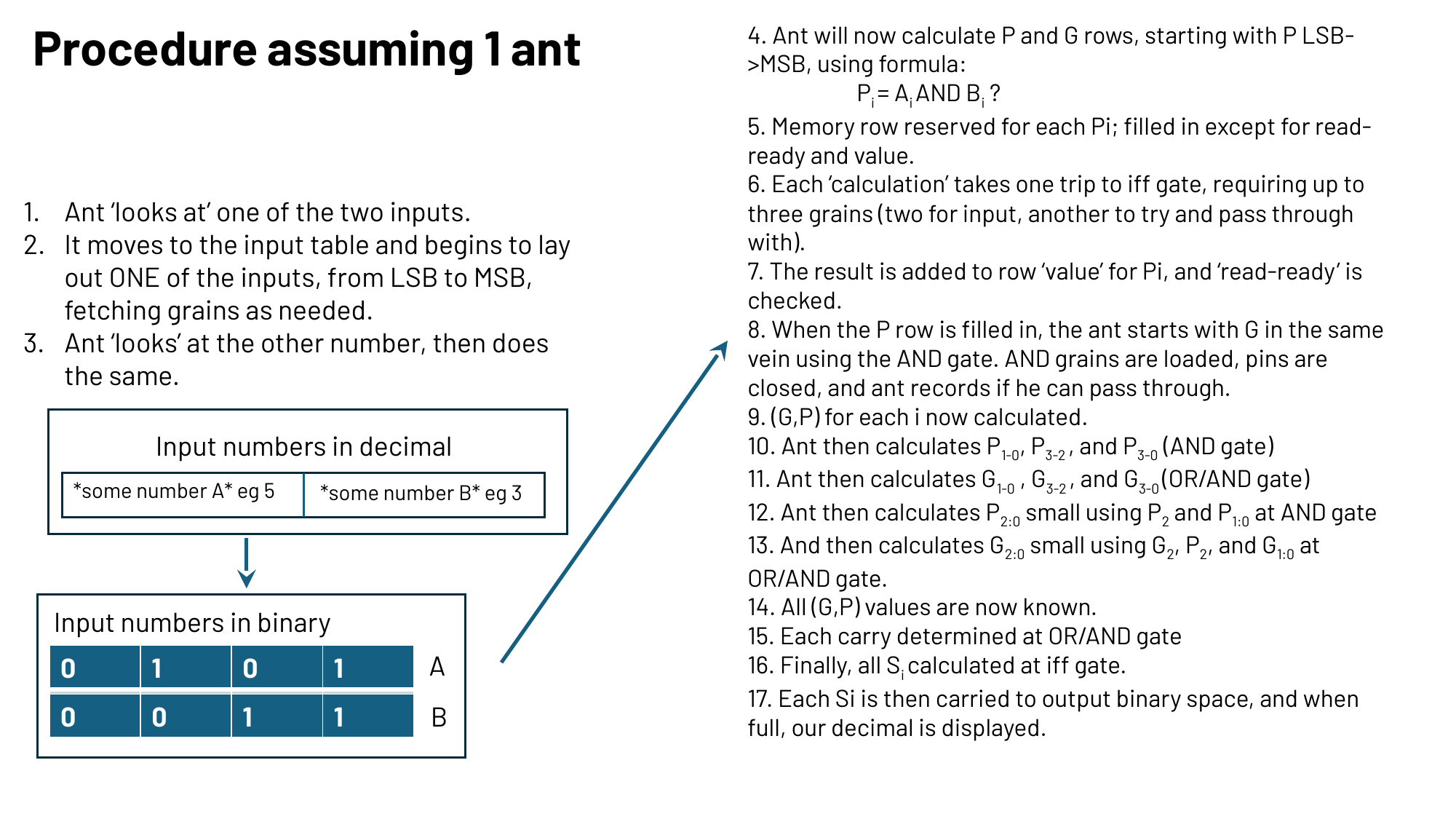

Procedure assuming 1 ant
4. Ant will now calculate P and G rows, starting with P LSB->MSB, using formula:
	Pi = Ai AND Bi ?
5. Memory row reserved for each Pi; filled in except for read-ready and value.
6. Each ‘calculation’ takes one trip to iff gate, requiring up to three grains (two for input, another to try and pass through with).
7. The result is added to row ‘value’ for Pi, and ‘read-ready’ is checked.
8. When the P row is filled in, the ant starts with G in the same vein using the AND gate. AND grains are loaded, pins are closed, and ant records if he can pass through.
9. (G,P) for each i now calculated.
10. Ant then calculates P1-0, P3-2 , and P3-0  (AND gate)
11. Ant then calculates G1-0 , G3-2 , and G3-0 (OR/AND gate)
12. Ant then calculates P2:0 small using P2 and P1:0 at AND gate
13. And then calculates G2:0 small using G2, P2, and G1:0 at OR/AND gate.
14. All (G,P) values are now known.
15. Each carry determined at OR/AND gate
16. Finally, all Si calculated at iff gate.
17. Each Si is then carried to output binary space, and when full, our decimal is displayed.
Ant ‘looks at’ one of the two inputs.
It moves to the input table and begins to lay out ONE of the inputs, from LSB to MSB, fetching grains as needed.
Ant ‘looks’ at the other number, then does the same.

Input numbers in decimal
*some number A* eg 5

*some number B* eg 3

Input numbers in binary
A
| 0 | 1 | 0 | 1 |
| --- | --- | --- | --- |
|  |  |  |  |
| 0 | 0 | 1 | 1 |
| --- | --- | --- | --- |
B